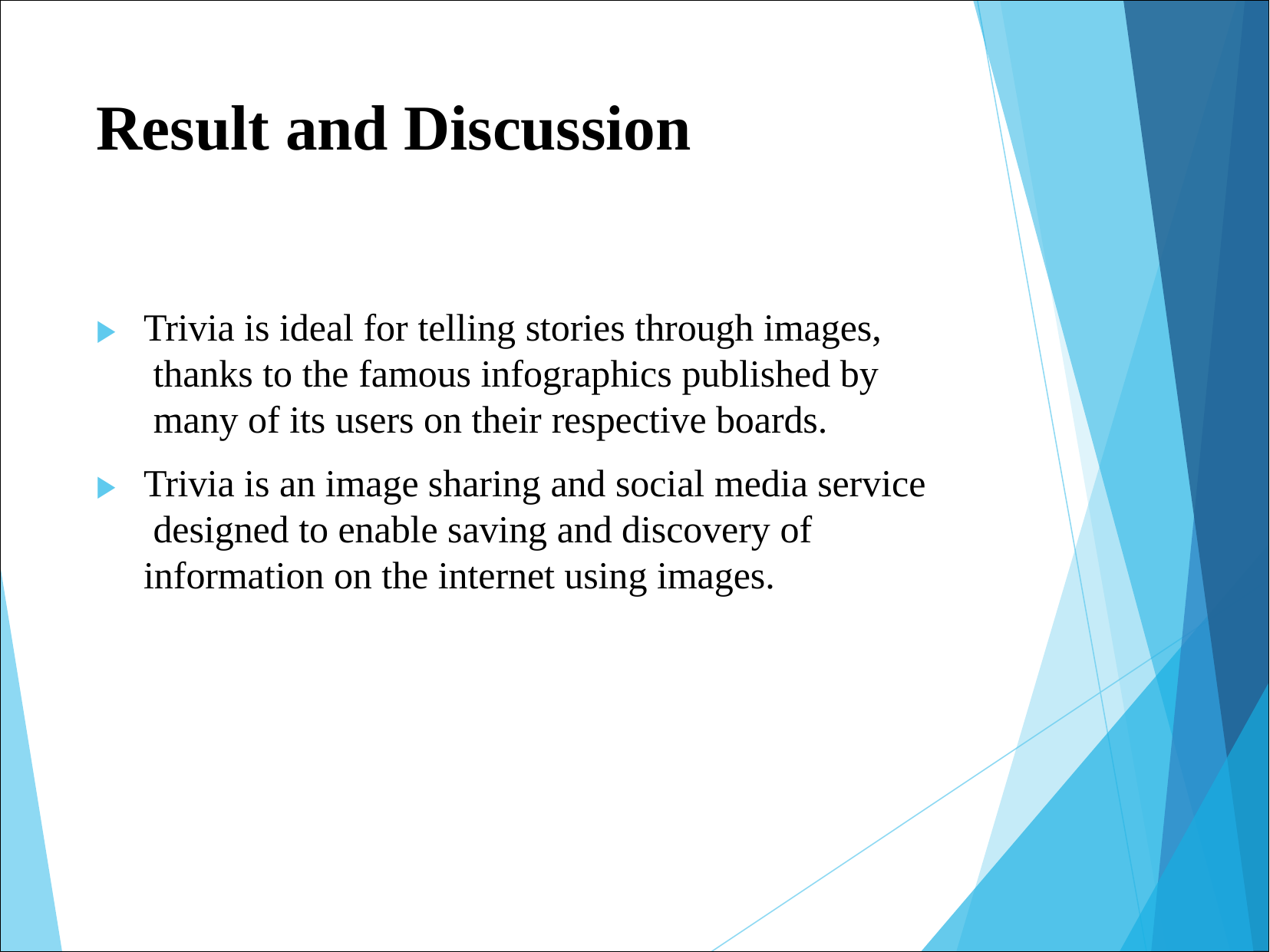

# Result and Discussion
▶	Trivia is ideal for telling stories through images,  thanks to the famous infographics published by  many of its users on their respective boards.
▶	Trivia is an image sharing and social media service  designed to enable saving and discovery of  information on the internet using images.